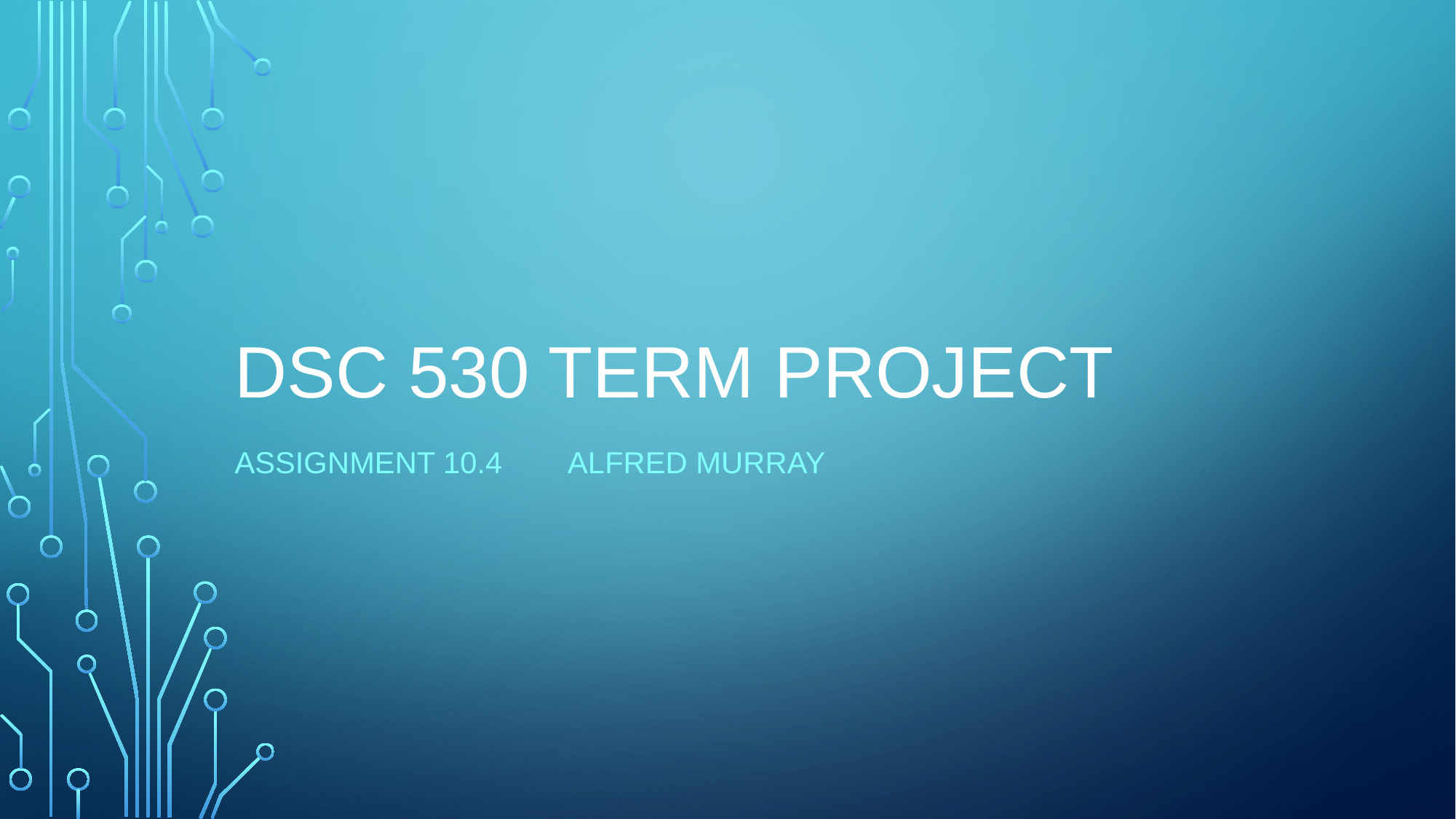

# Dsc 530 term project
ASSIGNMENT 10.4        Alfred Murray